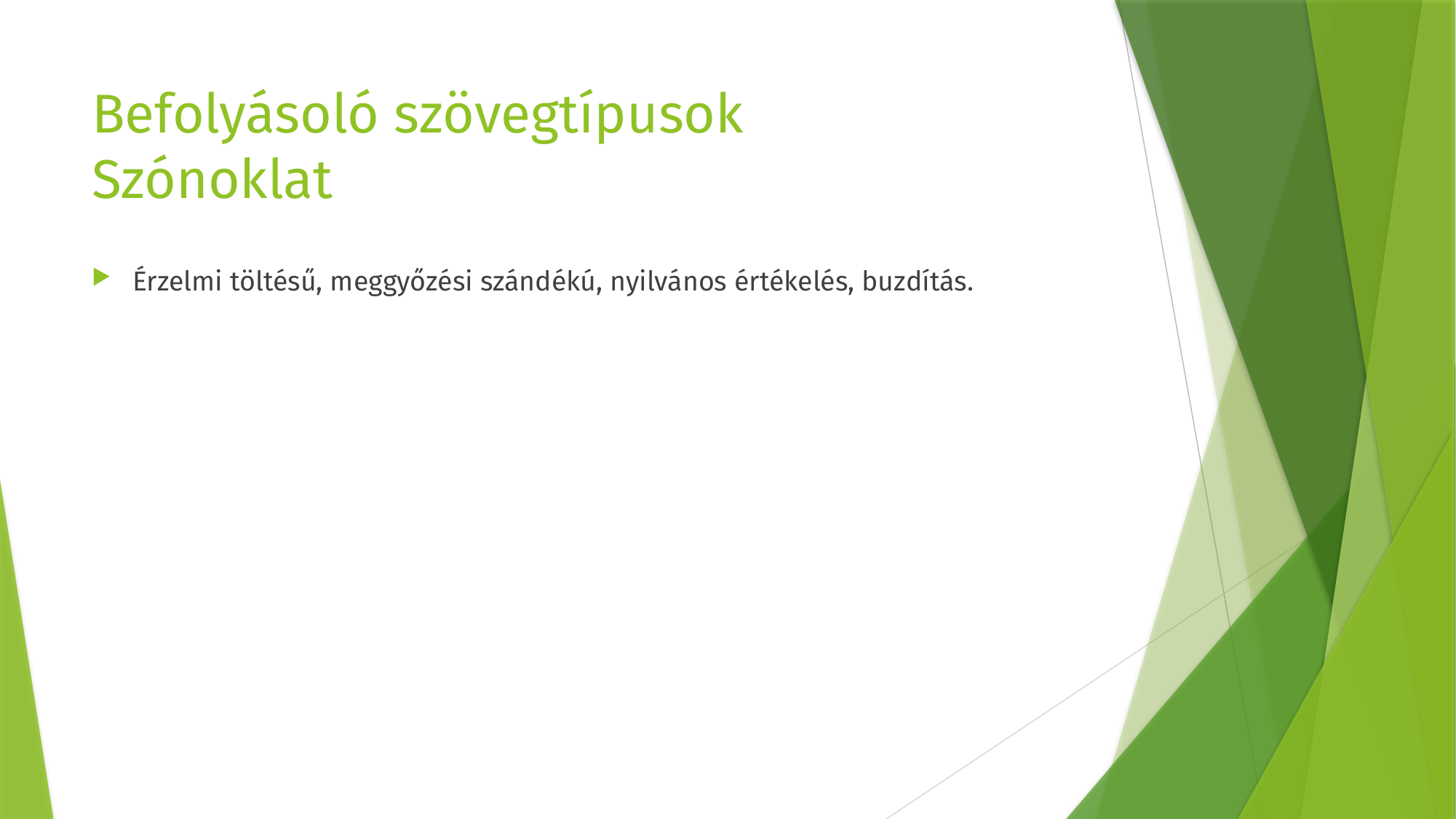

# Befolyásoló szövegtípusok Szónoklat
Érzelmi töltésű, meggyőzési szándékú, nyilvános értékelés, buzdítás.